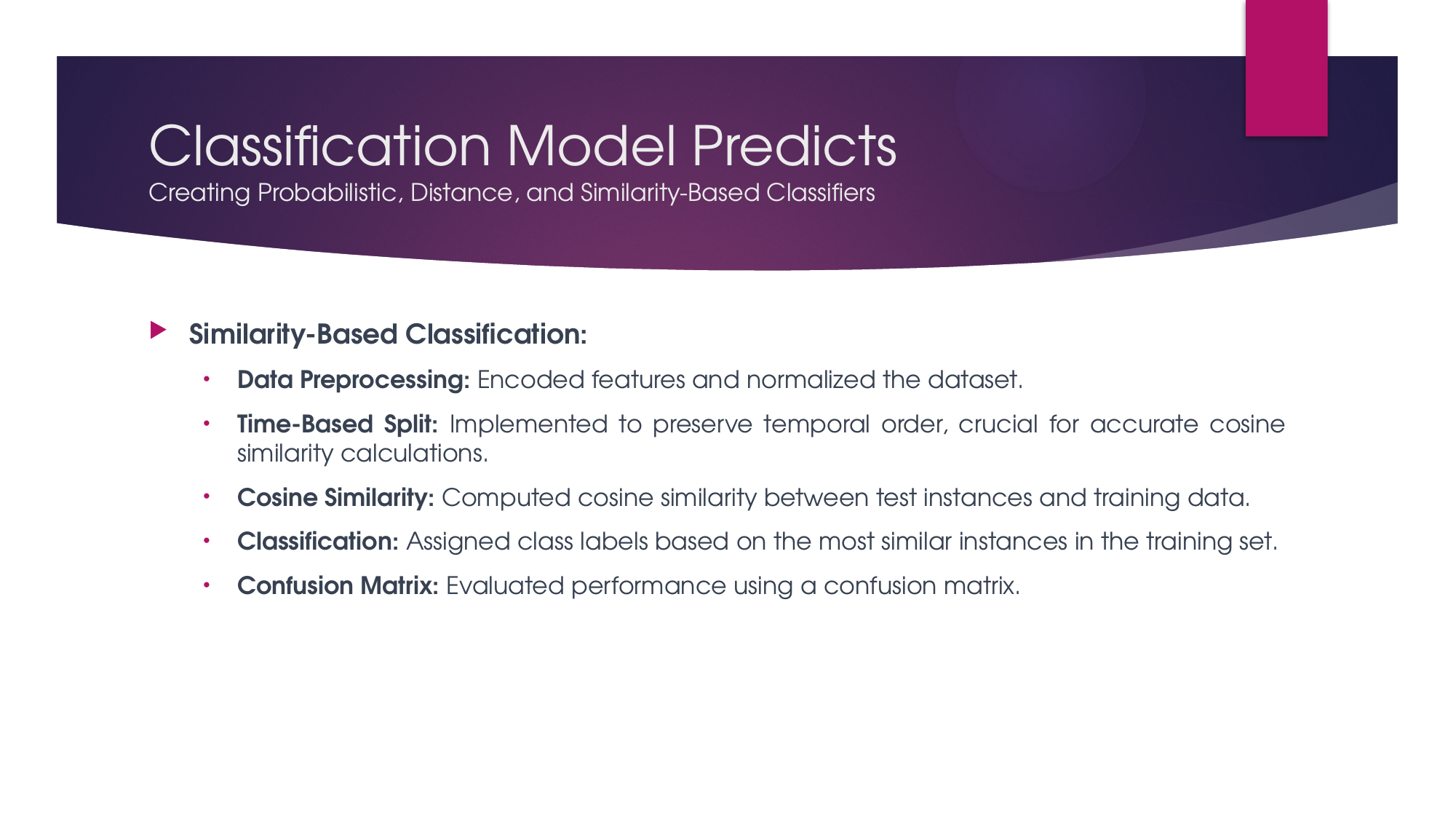

# Classification Model Predicts Creating Probabilistic, Distance, and Similarity-Based Classifiers
Similarity-Based Classification:
Data Preprocessing: Encoded features and normalized the dataset.
Time-Based Split: Implemented to preserve temporal order, crucial for accurate cosine similarity calculations.
Cosine Similarity: Computed cosine similarity between test instances and training data.
Classification: Assigned class labels based on the most similar instances in the training set.
Confusion Matrix: Evaluated performance using a confusion matrix.